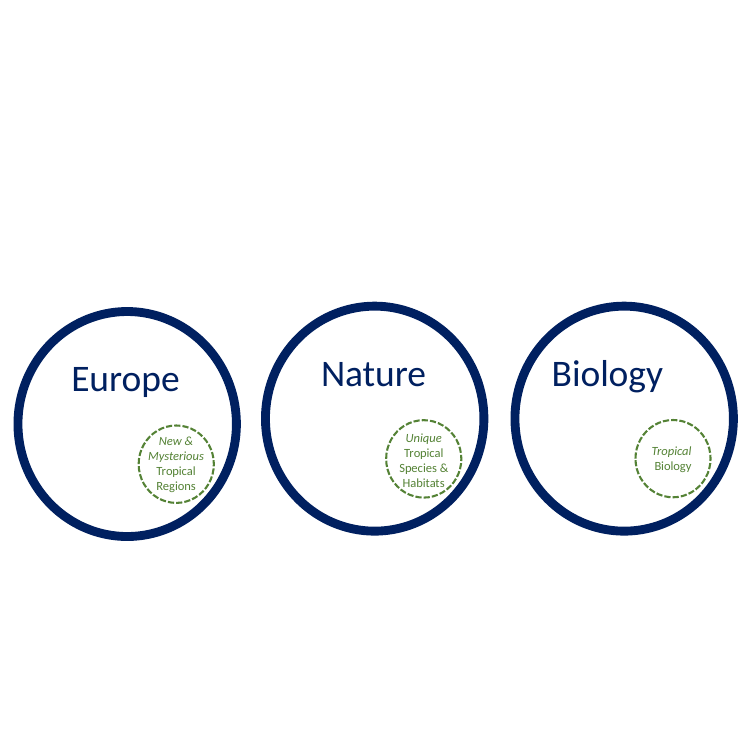

Nature

Unique
Tropical Species & Habitats

Biology

Tropical
Biology

Europe

New & Mysterious
Tropical Regions